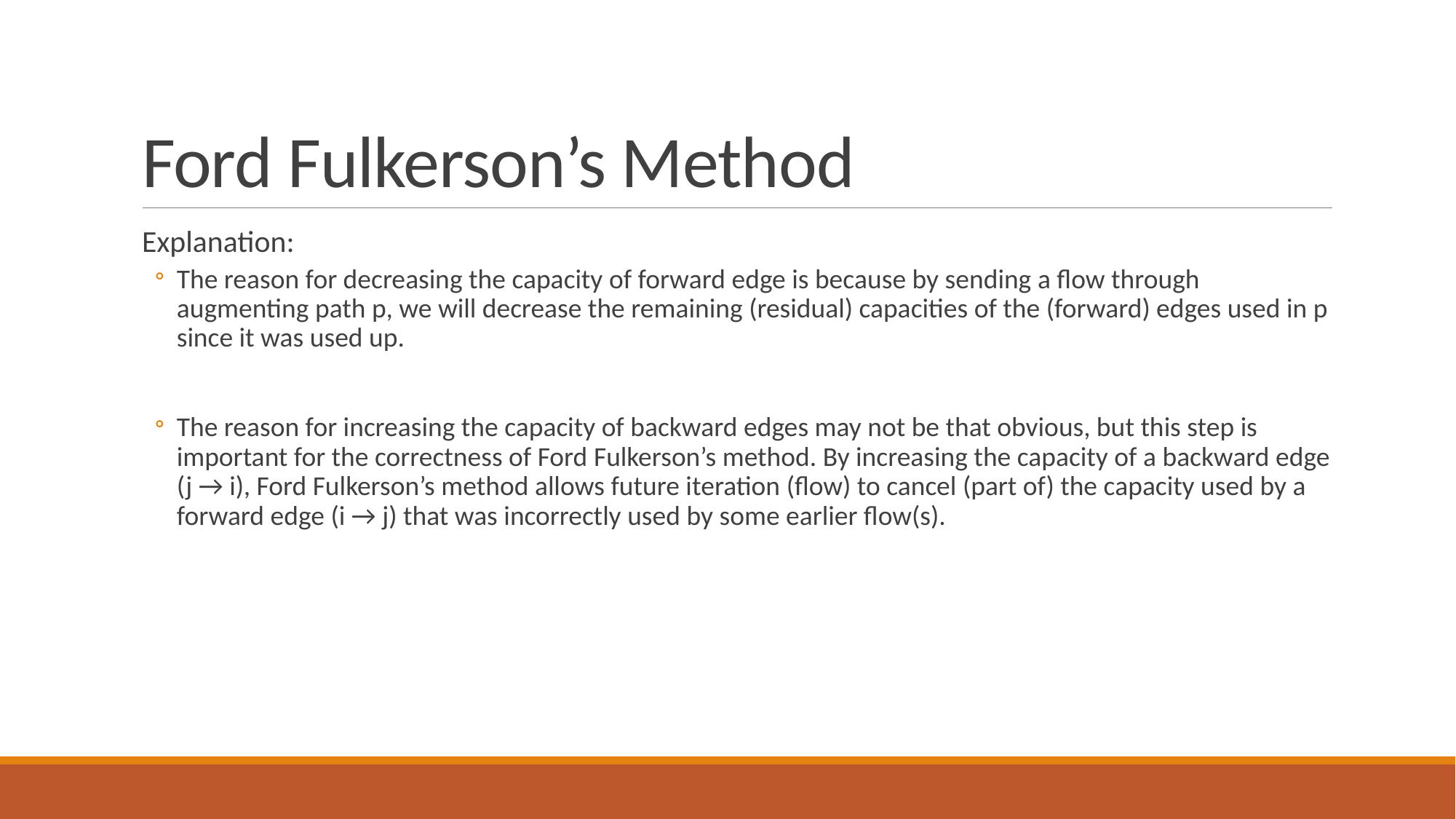

# Ford Fulkerson’s Method
Explanation:
The reason for decreasing the capacity of forward edge is because by sending a flow through augmenting path p, we will decrease the remaining (residual) capacities of the (forward) edges used in p since it was used up.

The reason for increasing the capacity of backward edges may not be that obvious, but this step is important for the correctness of Ford Fulkerson’s method. By increasing the capacity of a backward edge (j → i), Ford Fulkerson’s method allows future iteration (flow) to cancel (part of) the capacity used by a forward edge (i → j) that was incorrectly used by some earlier flow(s).